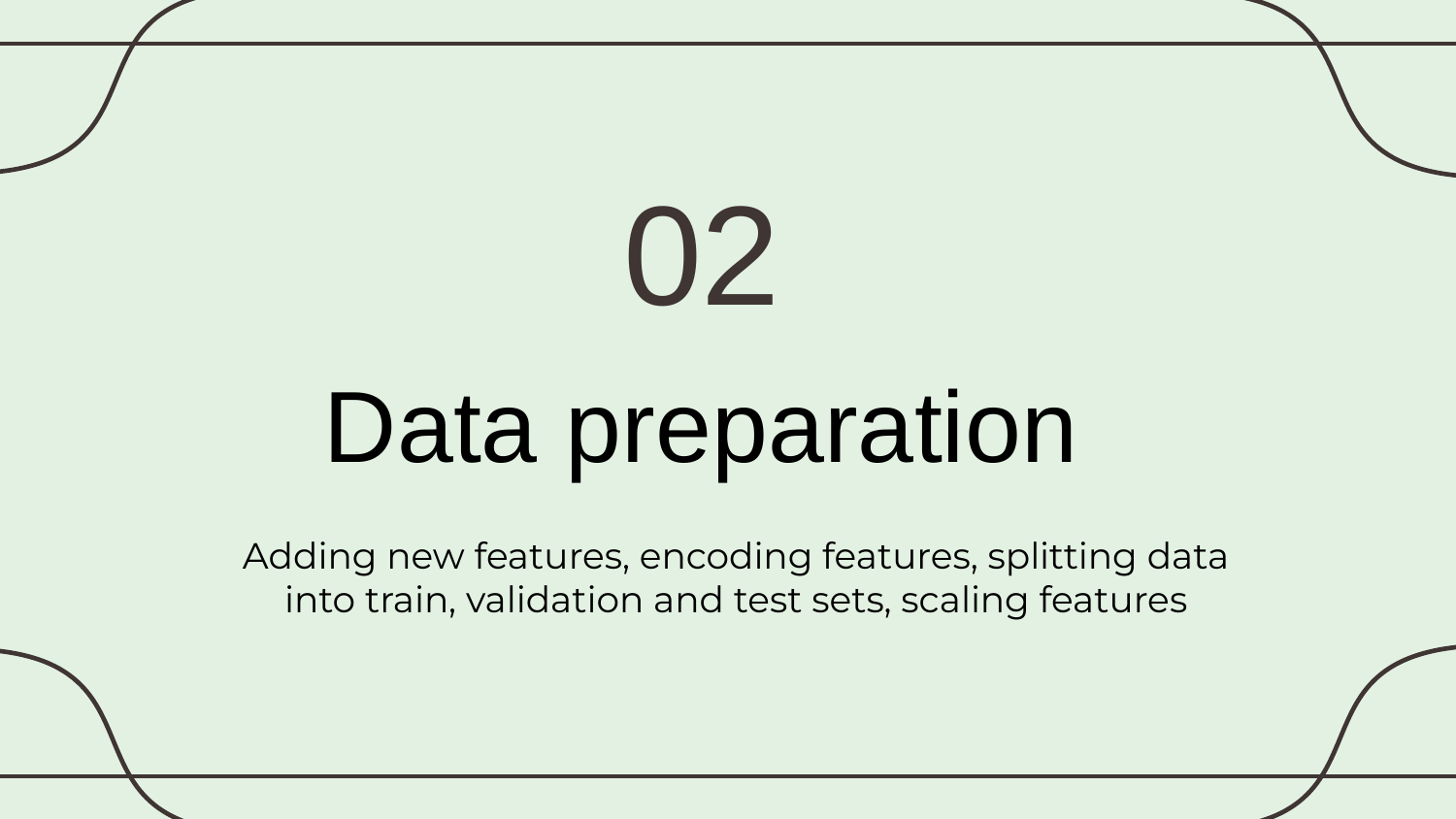

02
Data preparation
Adding new features, encoding features, splitting data into train, validation and test sets, scaling features